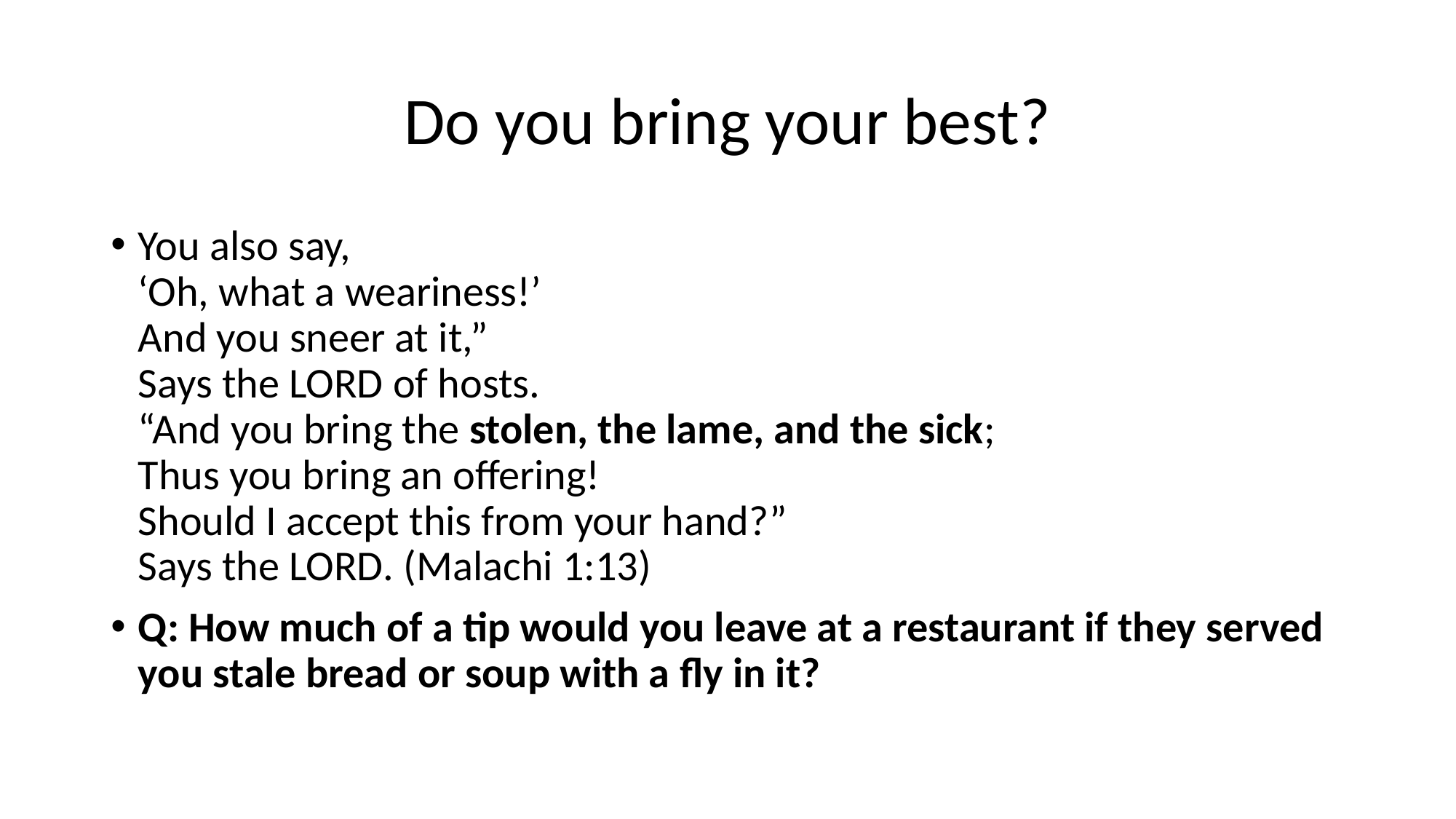

# Do you bring your best?
You also say,
‘Oh, what a weariness!’
And you sneer at it,”
Says the Lord of hosts.
“And you bring the stolen, the lame, and the sick;
Thus you bring an offering!
Should I accept this from your hand?”
Says the Lord. (Malachi 1:13)
Q: How much of a tip would you leave at a restaurant if they served you stale bread or soup with a fly in it?